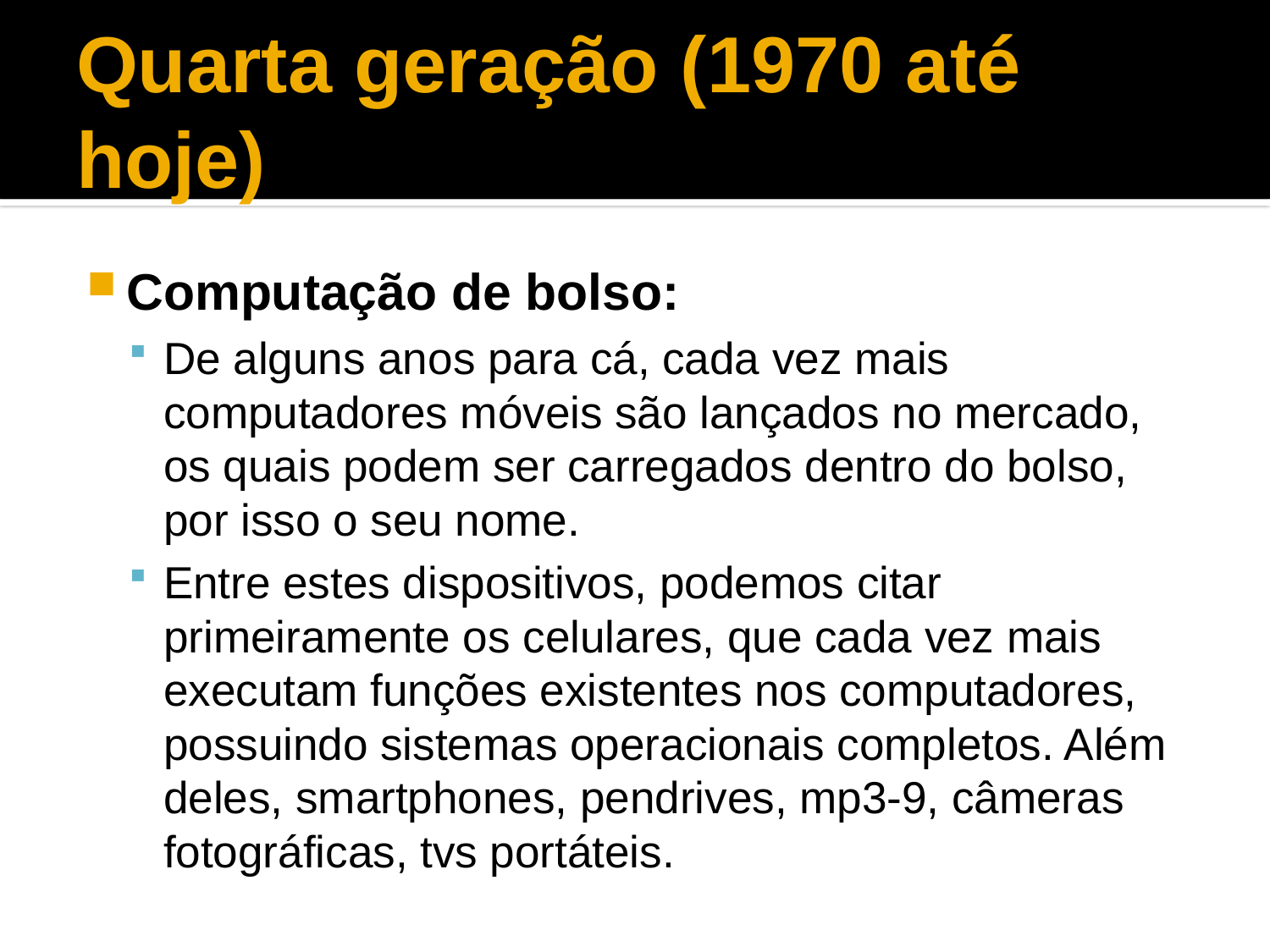

# Quarta geração (1970 até hoje)
Computação de bolso:
De alguns anos para cá, cada vez mais computadores móveis são lançados no mercado, os quais podem ser carregados dentro do bolso, por isso o seu nome.
Entre estes dispositivos, podemos citar primeiramente os celulares, que cada vez mais executam funções existentes nos computadores, possuindo sistemas operacionais completos. Além deles, smartphones, pendrives, mp3-9, câmeras fotográficas, tvs portáteis.